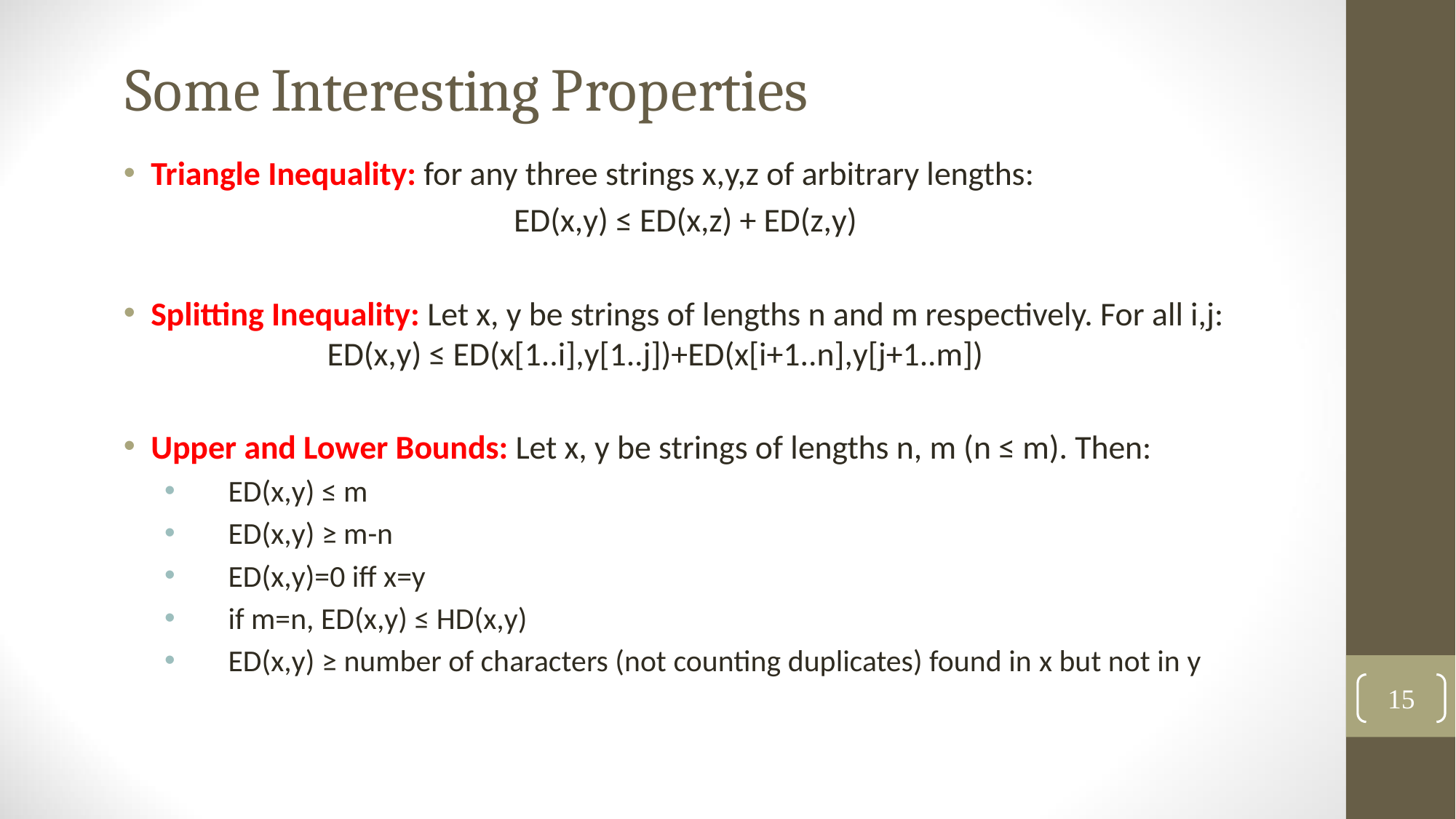

# Some Interesting Properties
Triangle Inequality: for any three strings x,y,z of arbitrary lengths:
				ED(x,y) ≤ ED(x,z) + ED(z,y)

Splitting Inequality: Let x, y be strings of lengths n and m respectively. For all i,j:
	         ED(x,y) ≤ ED(x[1..i],y[1..j])+ED(x[i+1..n],y[j+1..m])

Upper and Lower Bounds: Let x, y be strings of lengths n, m (n ≤ m). Then:
ED(x,y) ≤ m
ED(x,y) ≥ m-n
ED(x,y)=0 iff x=y
if m=n, ED(x,y) ≤ HD(x,y)
ED(x,y) ≥ number of characters (not counting duplicates) found in x but not in y
15